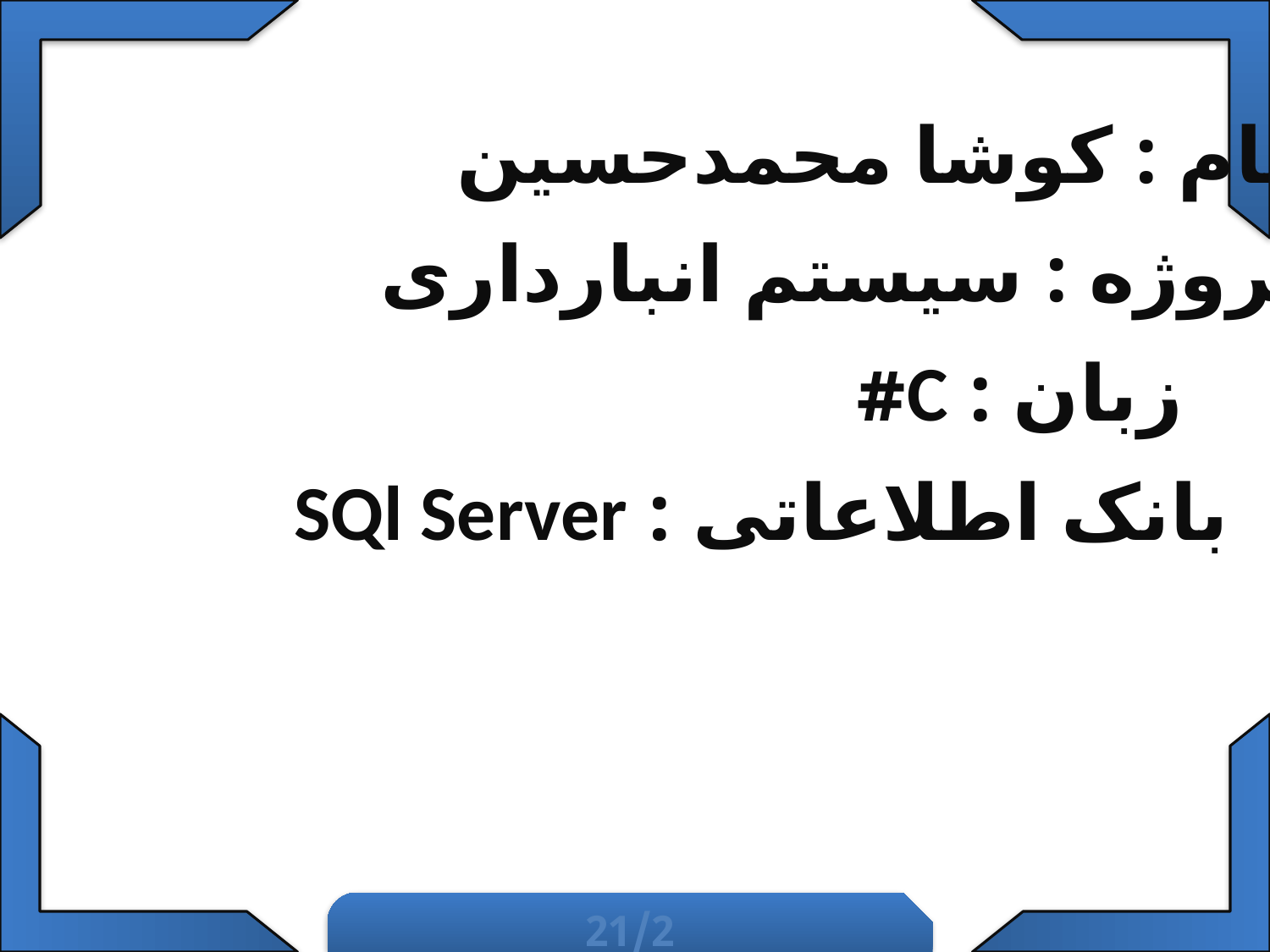

نام : کوشا محمدحسین
پروژه : سیستم انبارداری
زبان : C#
بانک اطلاعاتی : SQl Server

21/2